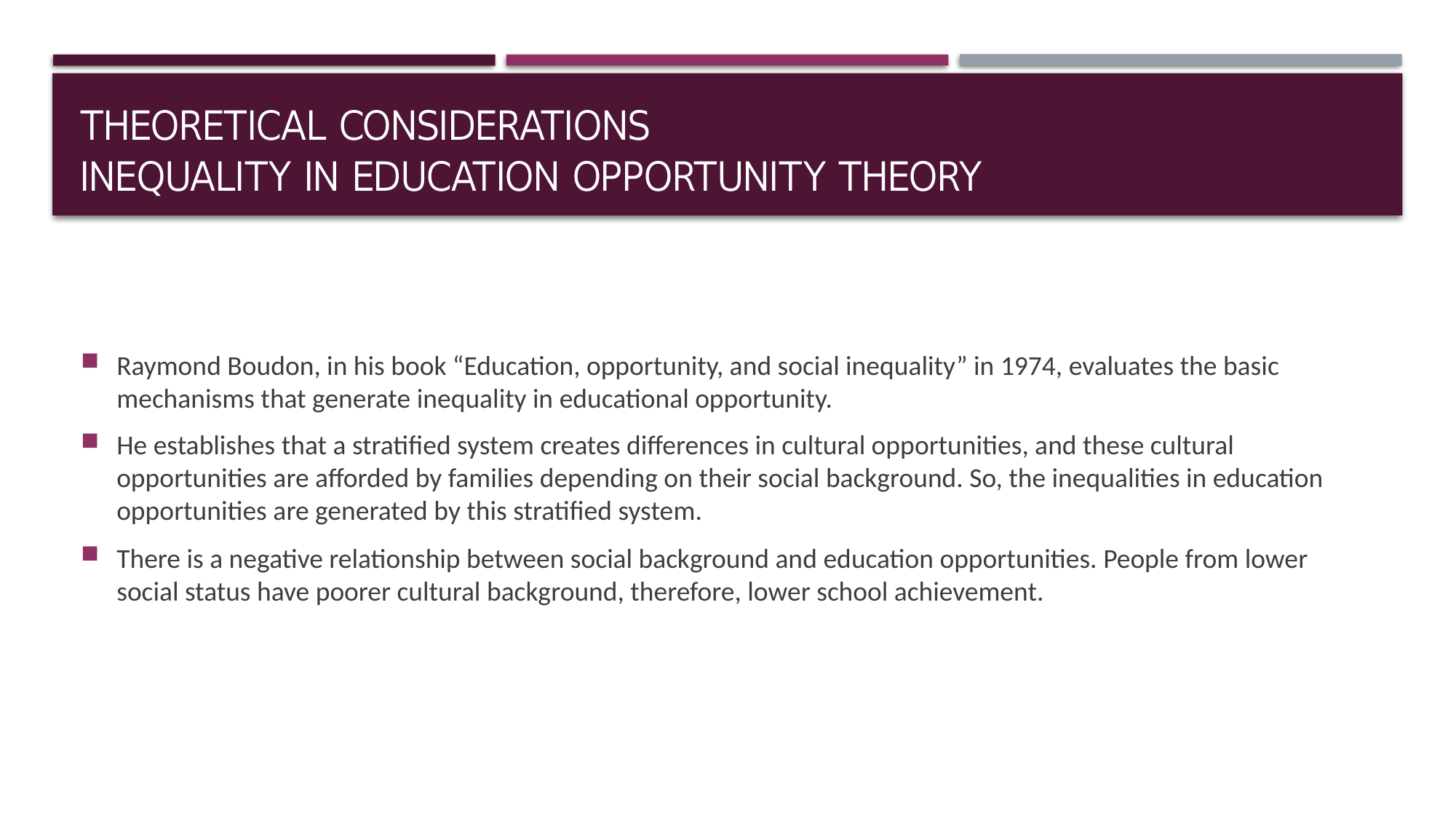

# Theoretical considerations inequality in education opportunity theory
Raymond Boudon, in his book “Education, opportunity, and social inequality” in 1974, evaluates the basic mechanisms that generate inequality in educational opportunity.
He establishes that a stratified system creates differences in cultural opportunities, and these cultural opportunities are afforded by families depending on their social background. So, the inequalities in education opportunities are generated by this stratified system.
There is a negative relationship between social background and education opportunities. People from lower social status have poorer cultural background, therefore, lower school achievement.